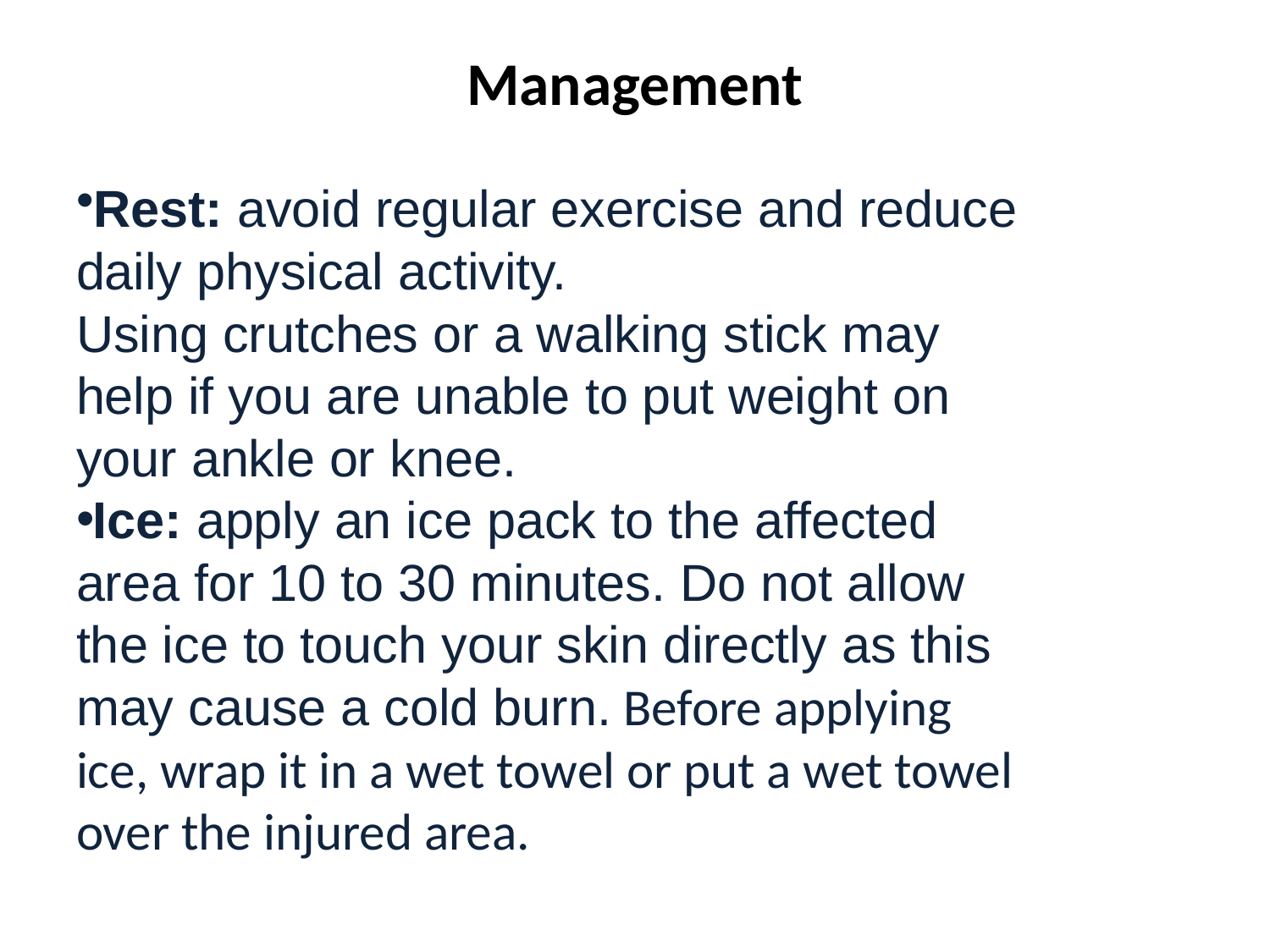

# Management
Rest: avoid regular exercise and reduce daily physical activity.
Using crutches or a walking stick may help if you are unable to put weight on your ankle or knee.
Ice: apply an ice pack to the affected area for 10 to 30 minutes. Do not allow the ice to touch your skin directly as this may cause a cold burn. Before applying ice, wrap it in a wet towel or put a wet towel over the injured area.